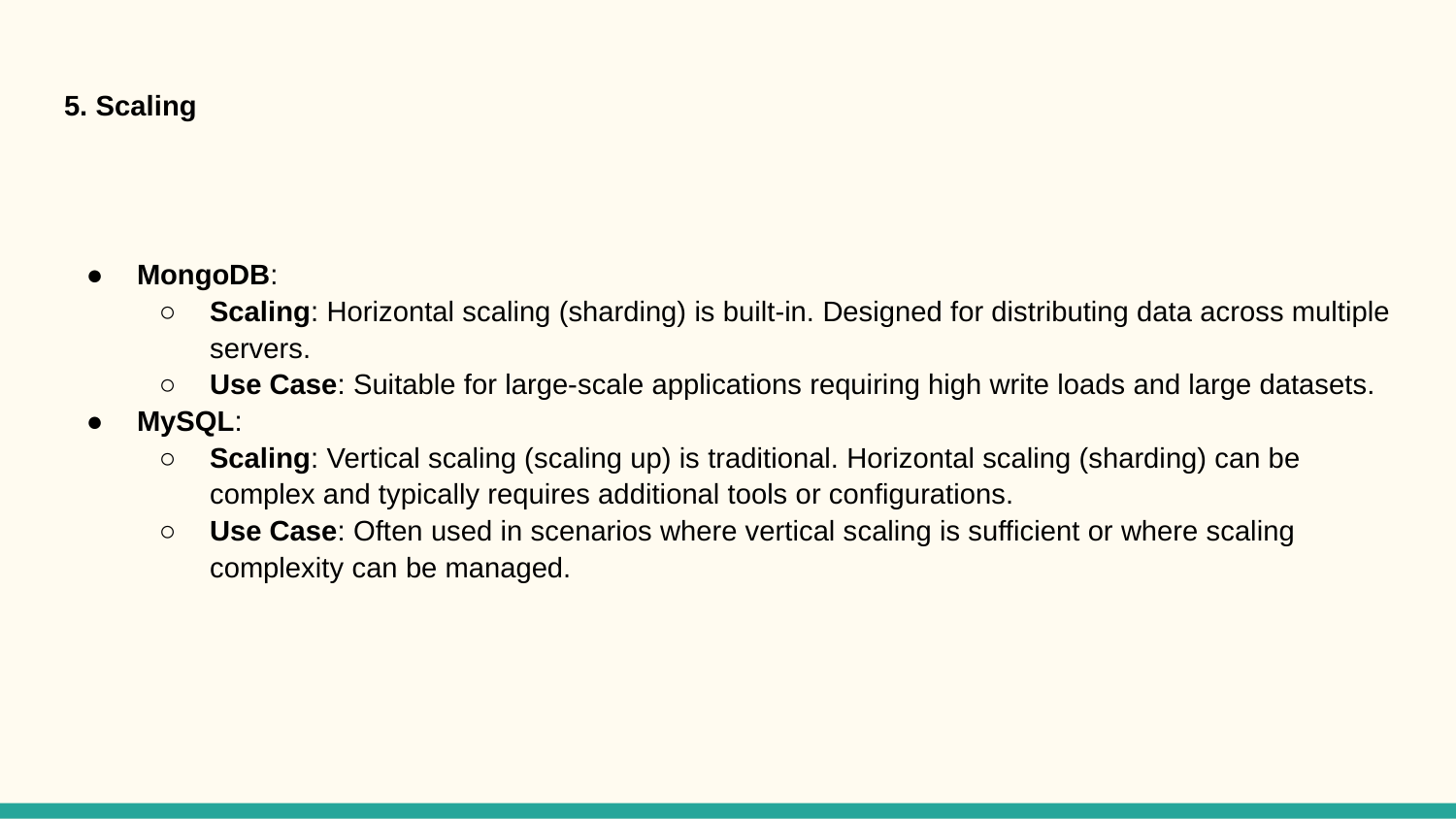

# 5. Scaling

MongoDB:
Scaling: Horizontal scaling (sharding) is built-in. Designed for distributing data across multiple servers.
Use Case: Suitable for large-scale applications requiring high write loads and large datasets.
MySQL:
Scaling: Vertical scaling (scaling up) is traditional. Horizontal scaling (sharding) can be complex and typically requires additional tools or configurations.
Use Case: Often used in scenarios where vertical scaling is sufficient or where scaling complexity can be managed.